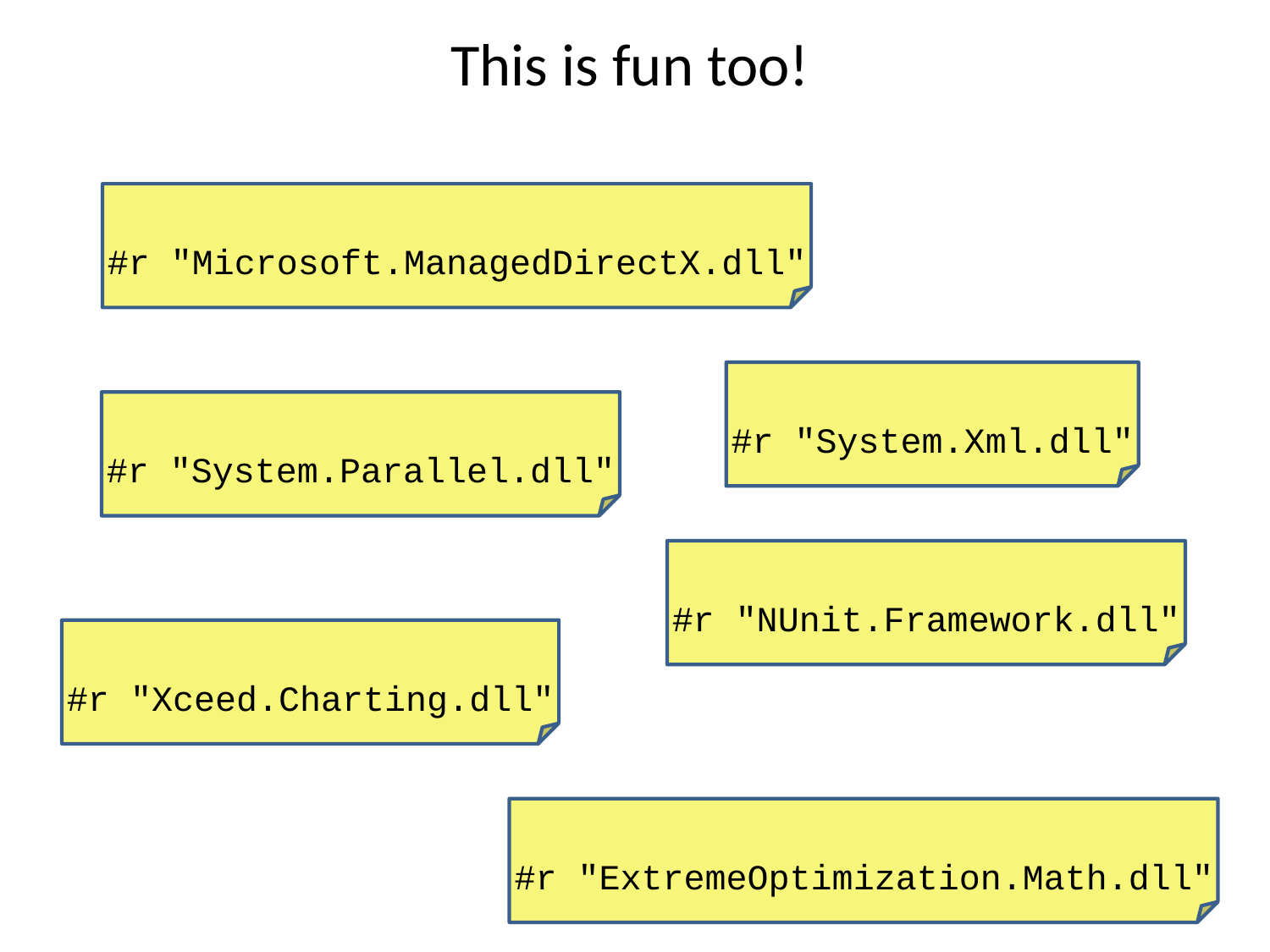

# This is fun too!

#r "Microsoft.ManagedDirectX.dll"

#r "System.Xml.dll"

#r "System.Parallel.dll"

#r "NUnit.Framework.dll"

#r "Xceed.Charting.dll"

#r "ExtremeOptimization.Math.dll"